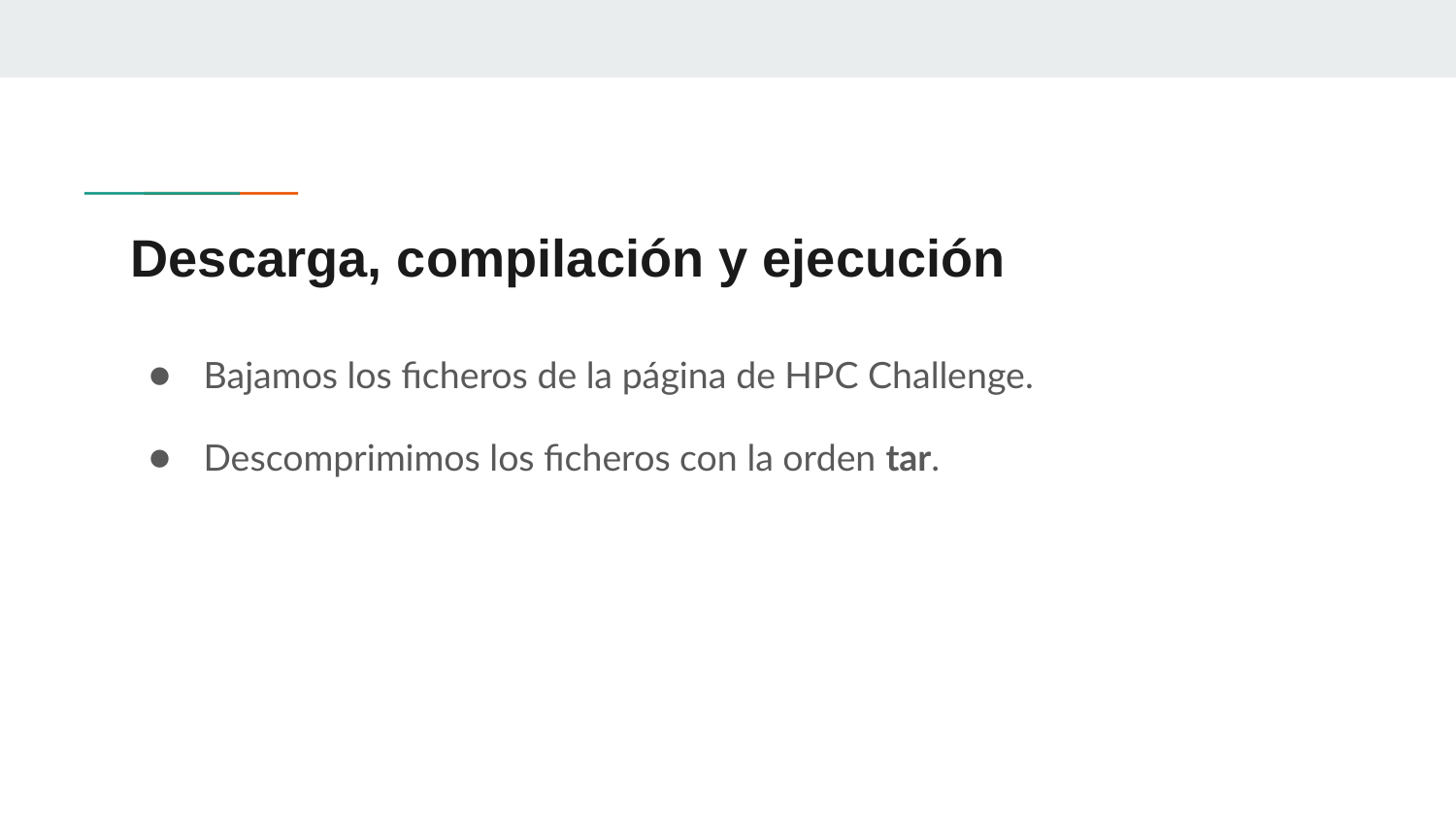

# Descarga, compilación y ejecución
Bajamos los ficheros de la página de HPC Challenge.
Descomprimimos los ficheros con la orden tar.